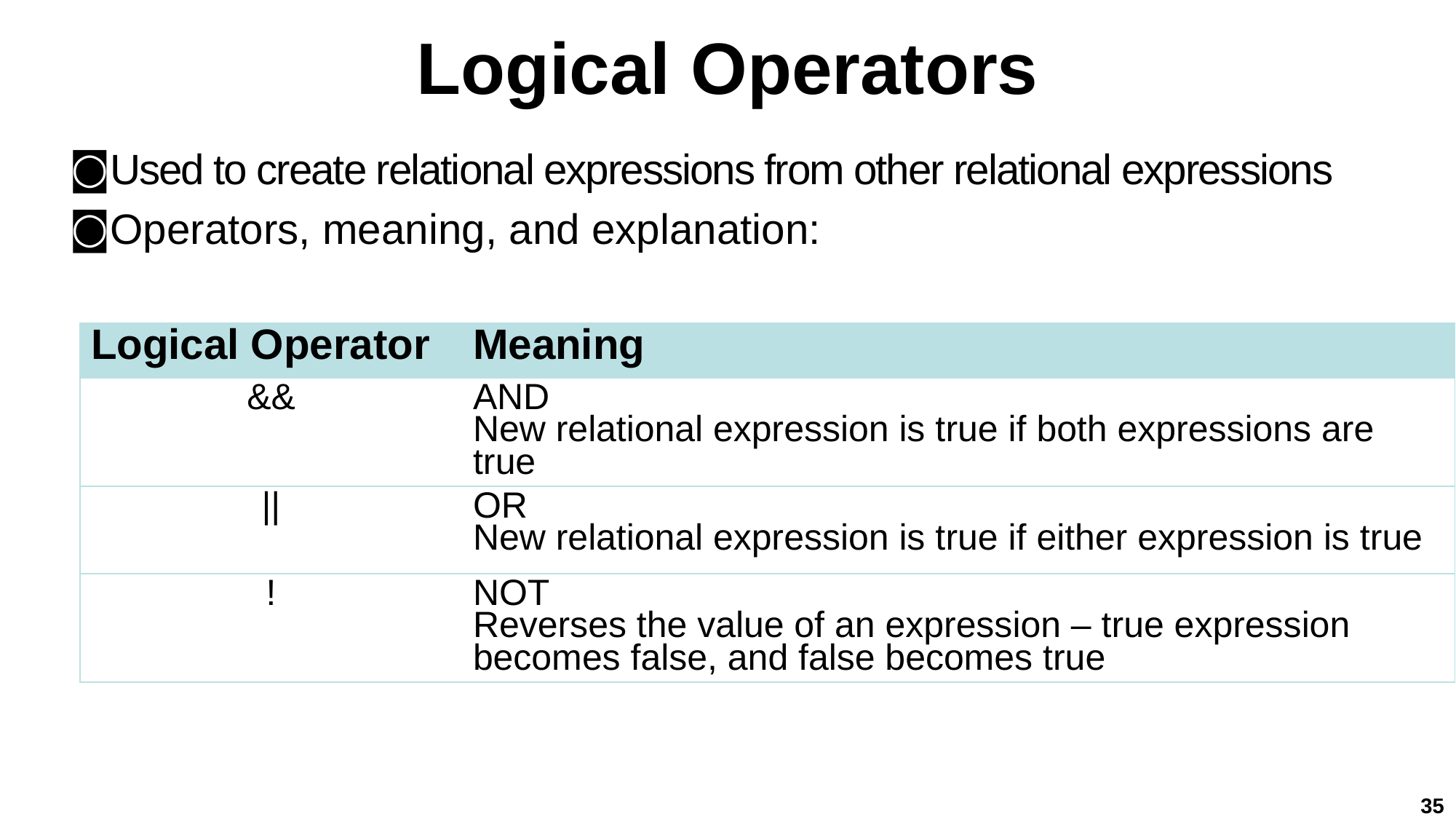

# Logical Operators
Used to create relational expressions from other relational expressions
Operators, meaning, and explanation:
| Logical Operator | Meaning |
| --- | --- |
| && | AND New relational expression is true if both expressions are true |
| || | OR New relational expression is true if either expression is true |
| ! | NOT Reverses the value of an expression – true expression becomes false, and false becomes true |
35